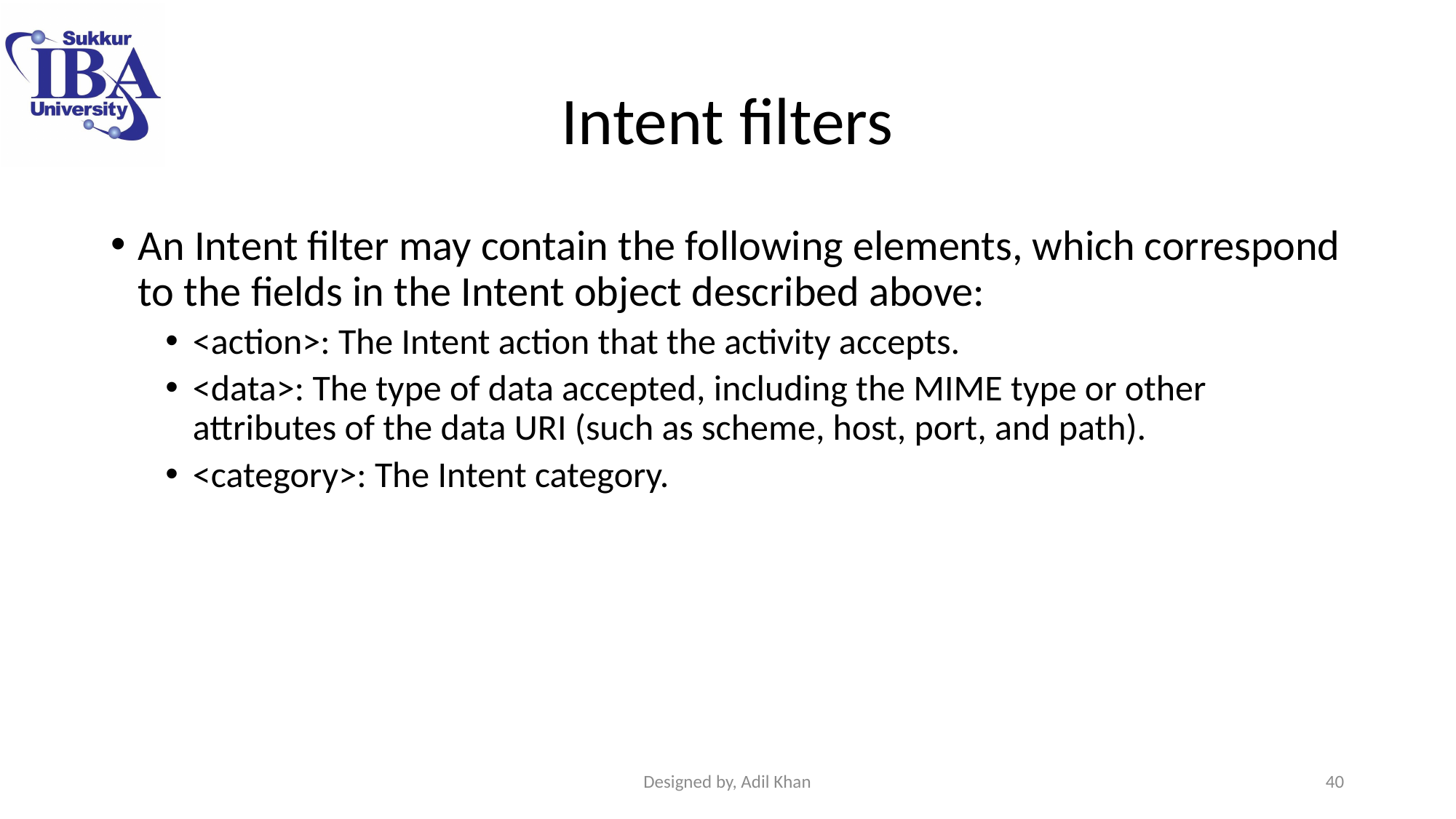

# Intent filters
An Intent filter may contain the following elements, which correspond to the fields in the Intent object described above:
<action>: The Intent action that the activity accepts.
<data>: The type of data accepted, including the MIME type or other attributes of the data URI (such as scheme, host, port, and path).
<category>: The Intent category.
Designed by, Adil Khan
40